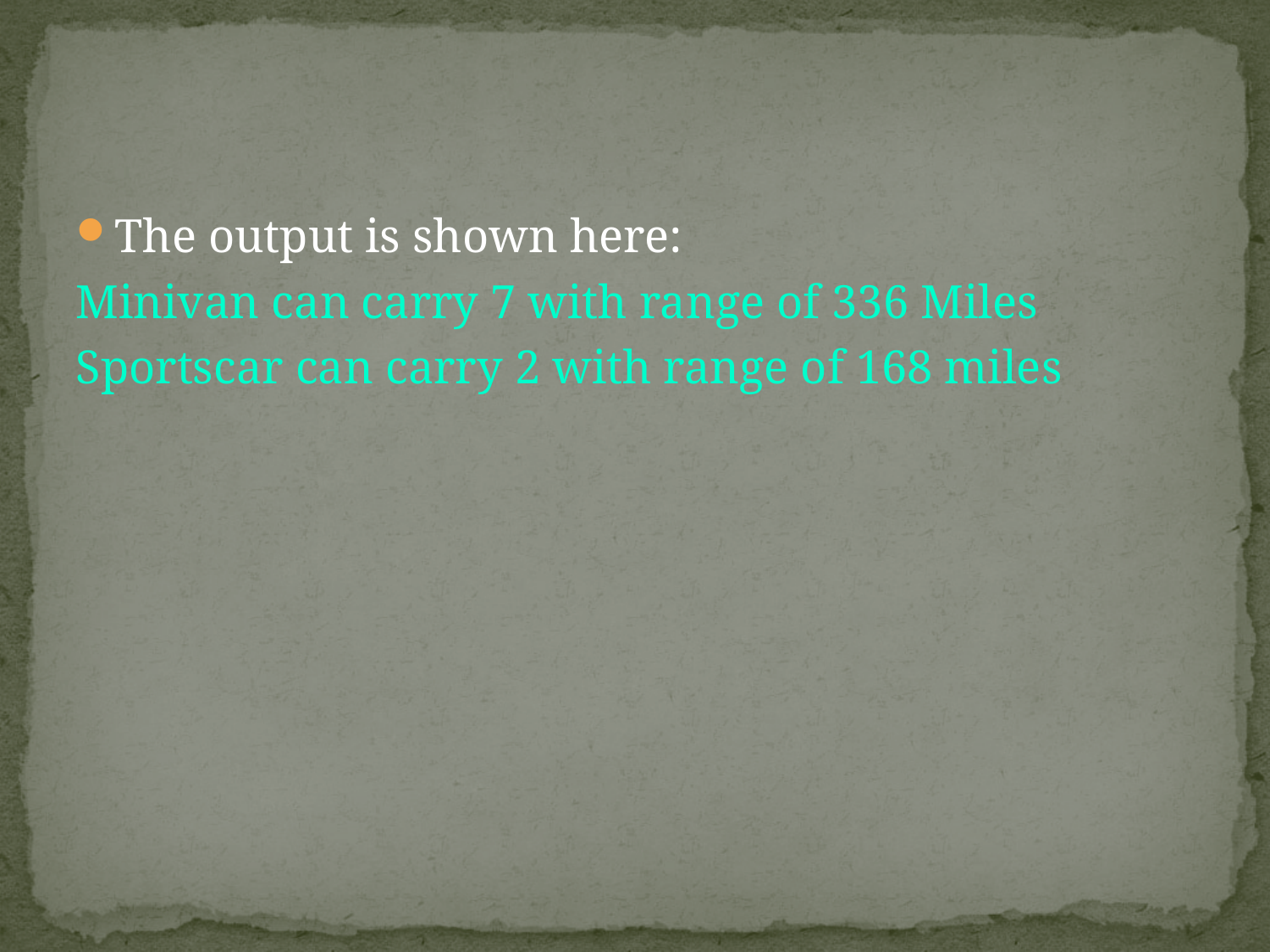

The output is shown here:
Minivan can carry 7 with range of 336 Miles
Sportscar can carry 2 with range of 168 miles